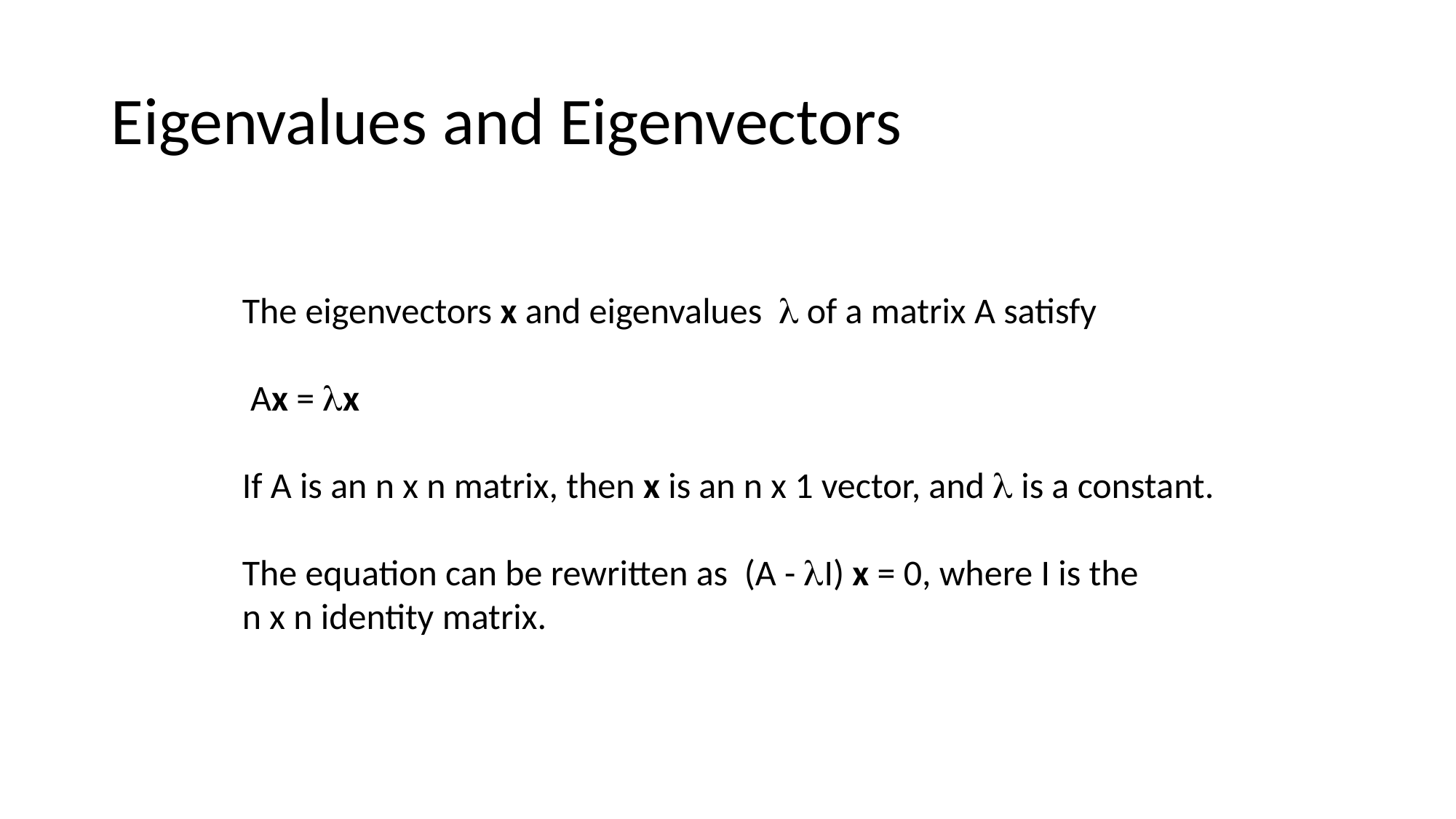

# Eigenvalues and Eigenvectors
The eigenvectors x and eigenvalues  λ of a matrix A satisfy

 Ax = λx

If A is an n x n matrix, then x is an n x 1 vector, and λ is a constant.

The equation can be rewritten as  (A - λI) x = 0, where I is the
n x n identity matrix.